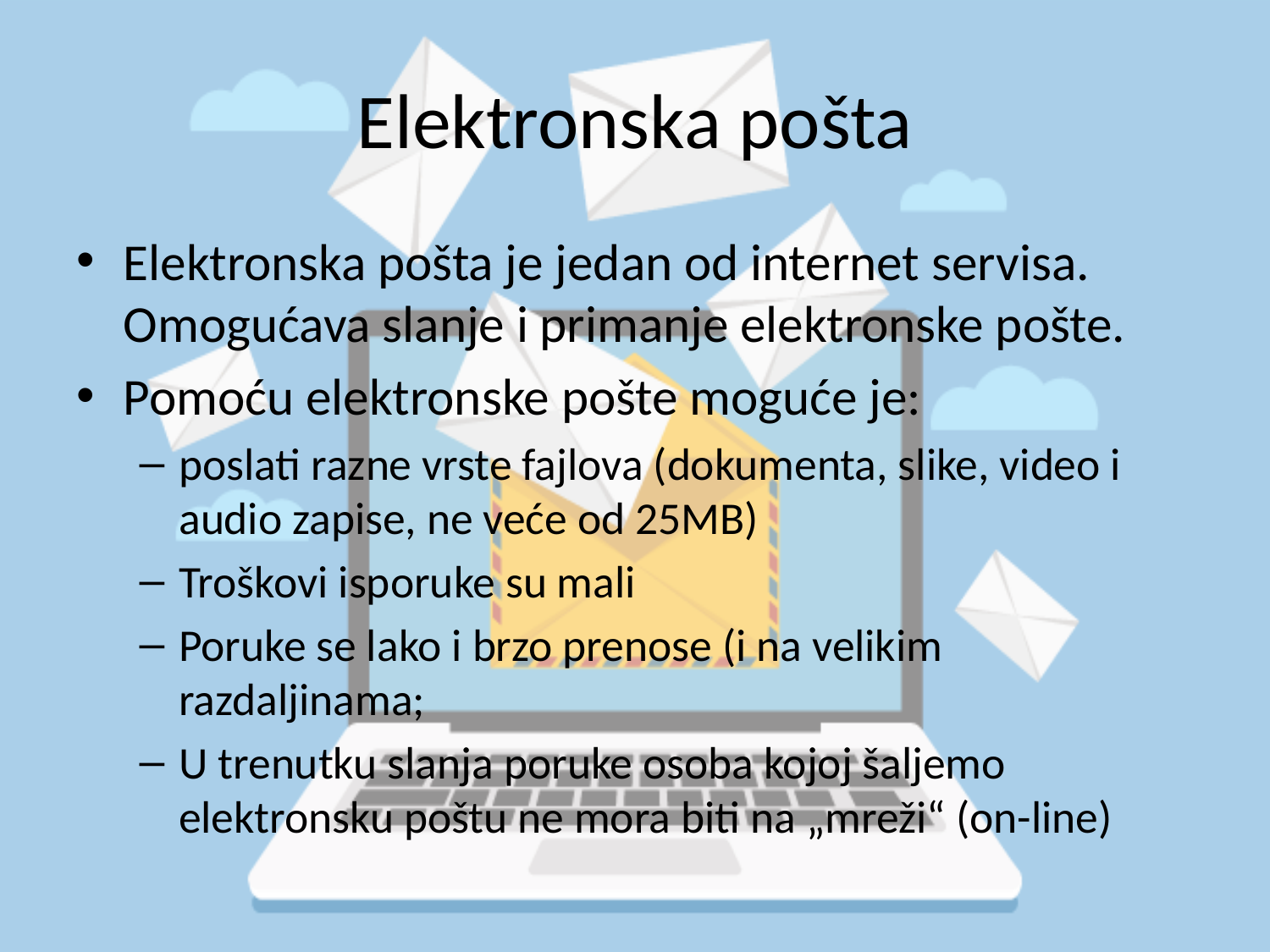

# Elektronska pošta
Elektronska pošta je jedan od internet servisa. Omogućava slanje i primanje elektronske pošte.
Pomoću elektronske pošte moguće je:
poslati razne vrste fajlova (dokumenta, slike, video i audio zapise, ne veće od 25MB)
Troškovi isporuke su mali
Poruke se lako i brzo prenose (i na velikim razdaljinama;
U trenutku slanja poruke osoba kojoj šaljemo elektronsku poštu ne mora biti na „mreži“ (on-line)